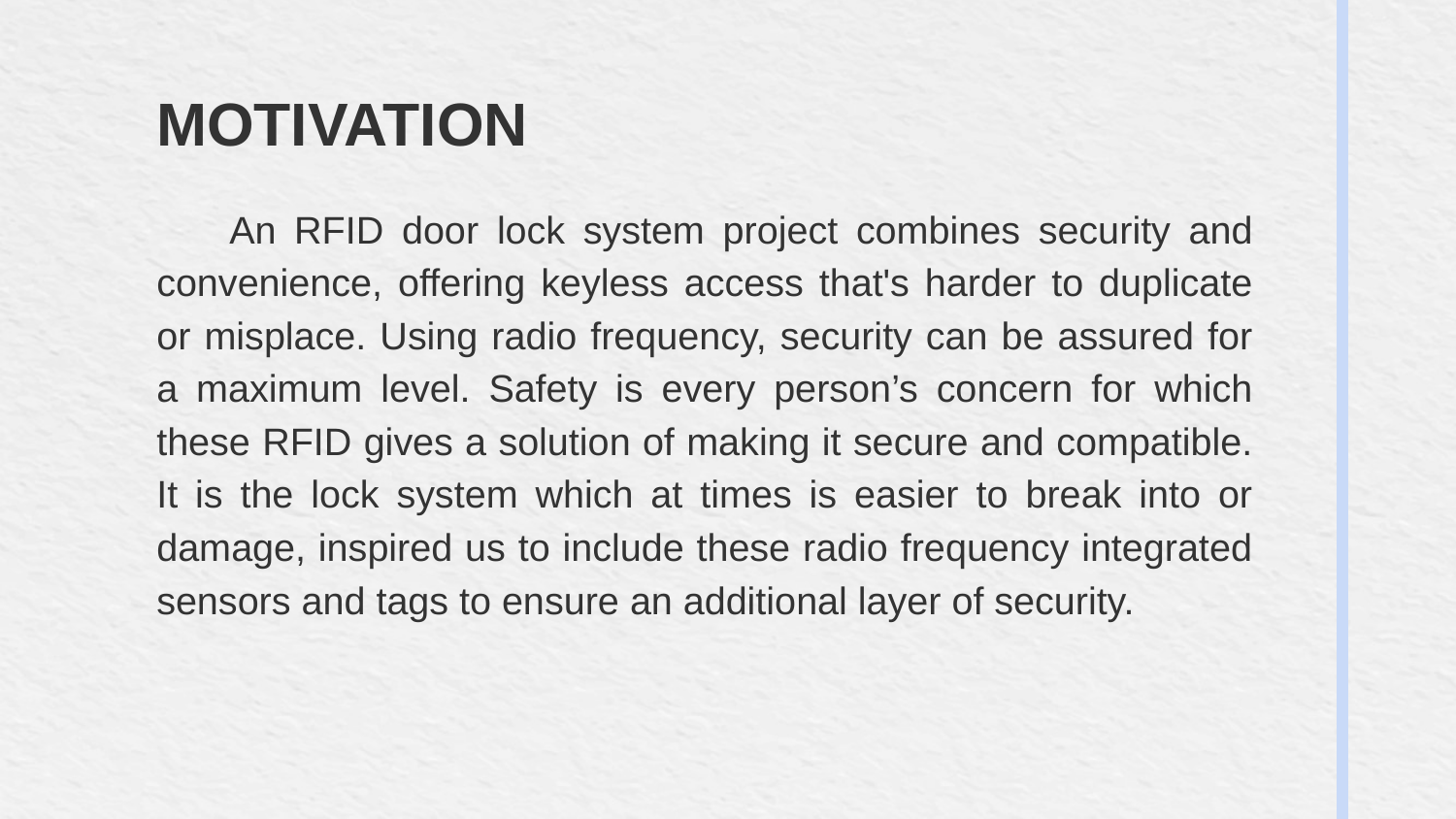

# MOTIVATION
An RFID door lock system project combines security and convenience, offering keyless access that's harder to duplicate or misplace. Using radio frequency, security can be assured for a maximum level. Safety is every person’s concern for which these RFID gives a solution of making it secure and compatible. It is the lock system which at times is easier to break into or damage, inspired us to include these radio frequency integrated sensors and tags to ensure an additional layer of security.